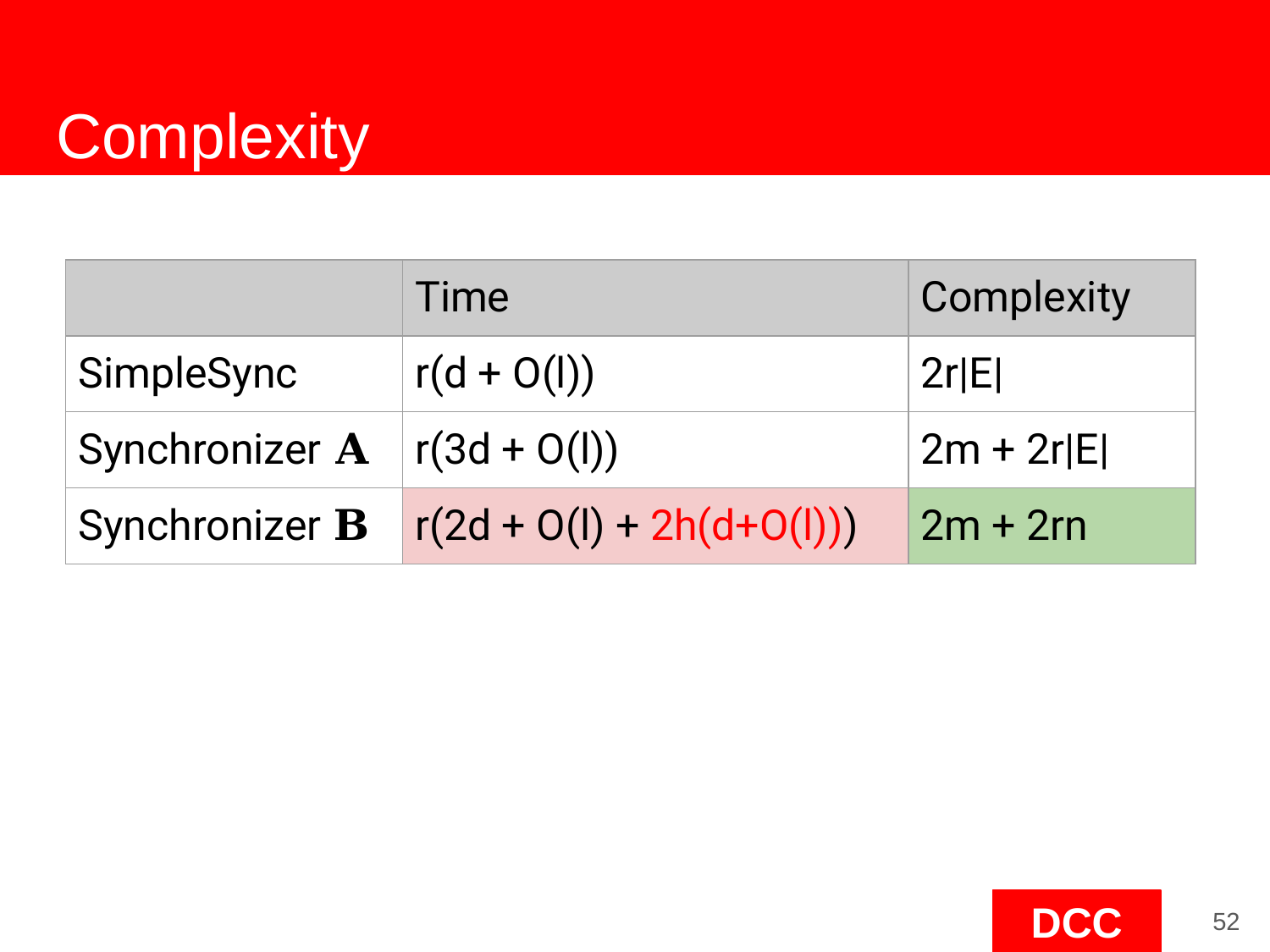

# Complexity
|  | Time | Complexity |
| --- | --- | --- |
| SimpleSync | r(d + O(l)) | 2r|E| |
| Synchronizer 𝚨 | r(3d + O(l)) | 2m + 2r|E| |
| Synchronizer 𝚩 | r(2d + O(l) + 2h(d+O(l))) | 2m + 2rn |
52